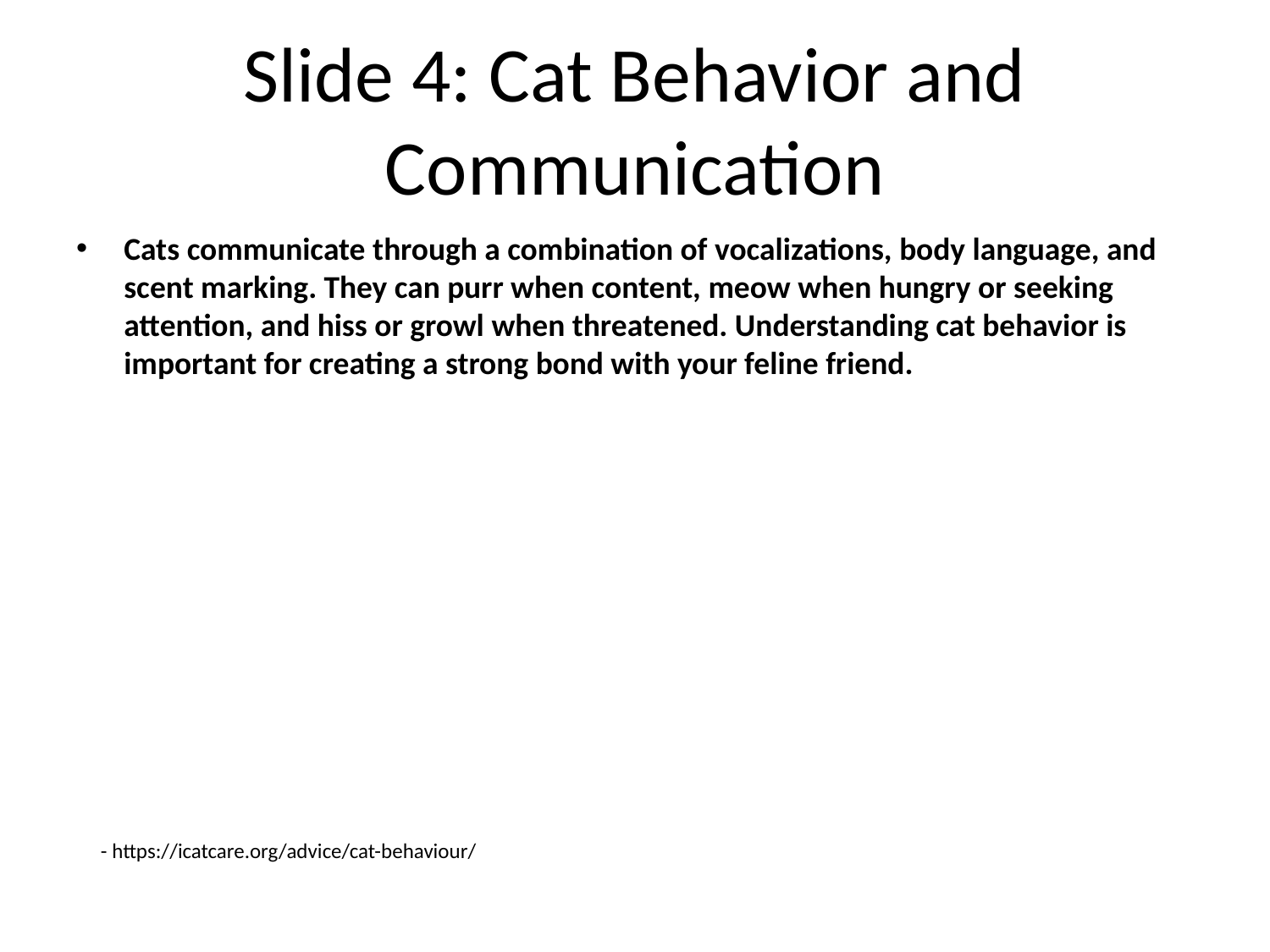

# Slide 4: Cat Behavior and Communication
Cats communicate through a combination of vocalizations, body language, and scent marking. They can purr when content, meow when hungry or seeking attention, and hiss or growl when threatened. Understanding cat behavior is important for creating a strong bond with your feline friend.

- https://icatcare.org/advice/cat-behaviour/